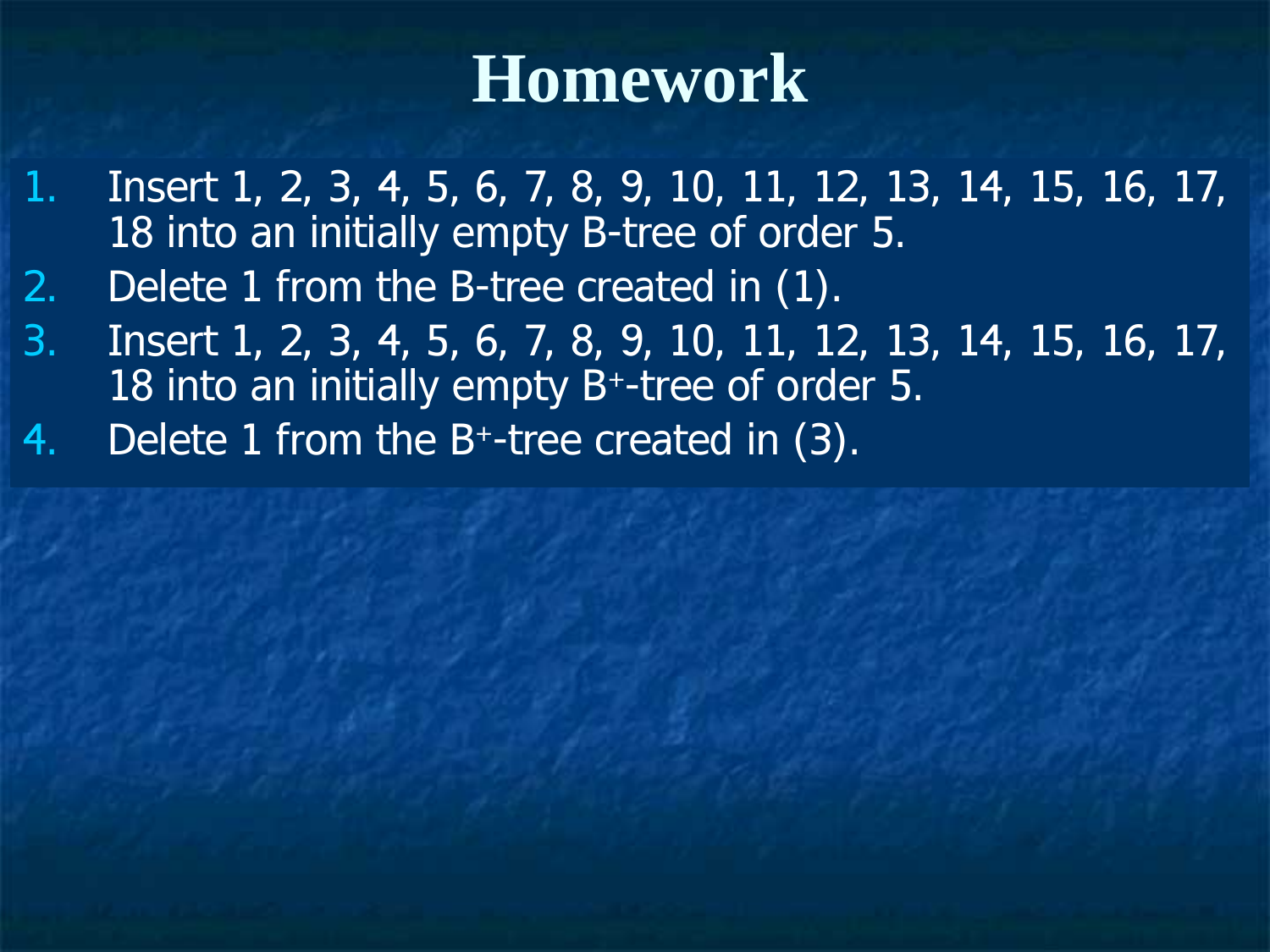

Homework
Insert 1, 2, 3, 4, 5, 6, 7, 8, 9, 10, 11, 12, 13, 14, 15, 16, 17, 18 into an initially empty B-tree of order 5.
Delete 1 from the B-tree created in (1).
Insert 1, 2, 3, 4, 5, 6, 7, 8, 9, 10, 11, 12, 13, 14, 15, 16, 17, 18 into an initially empty B+-tree of order 5.
Delete 1 from the B+-tree created in (3).